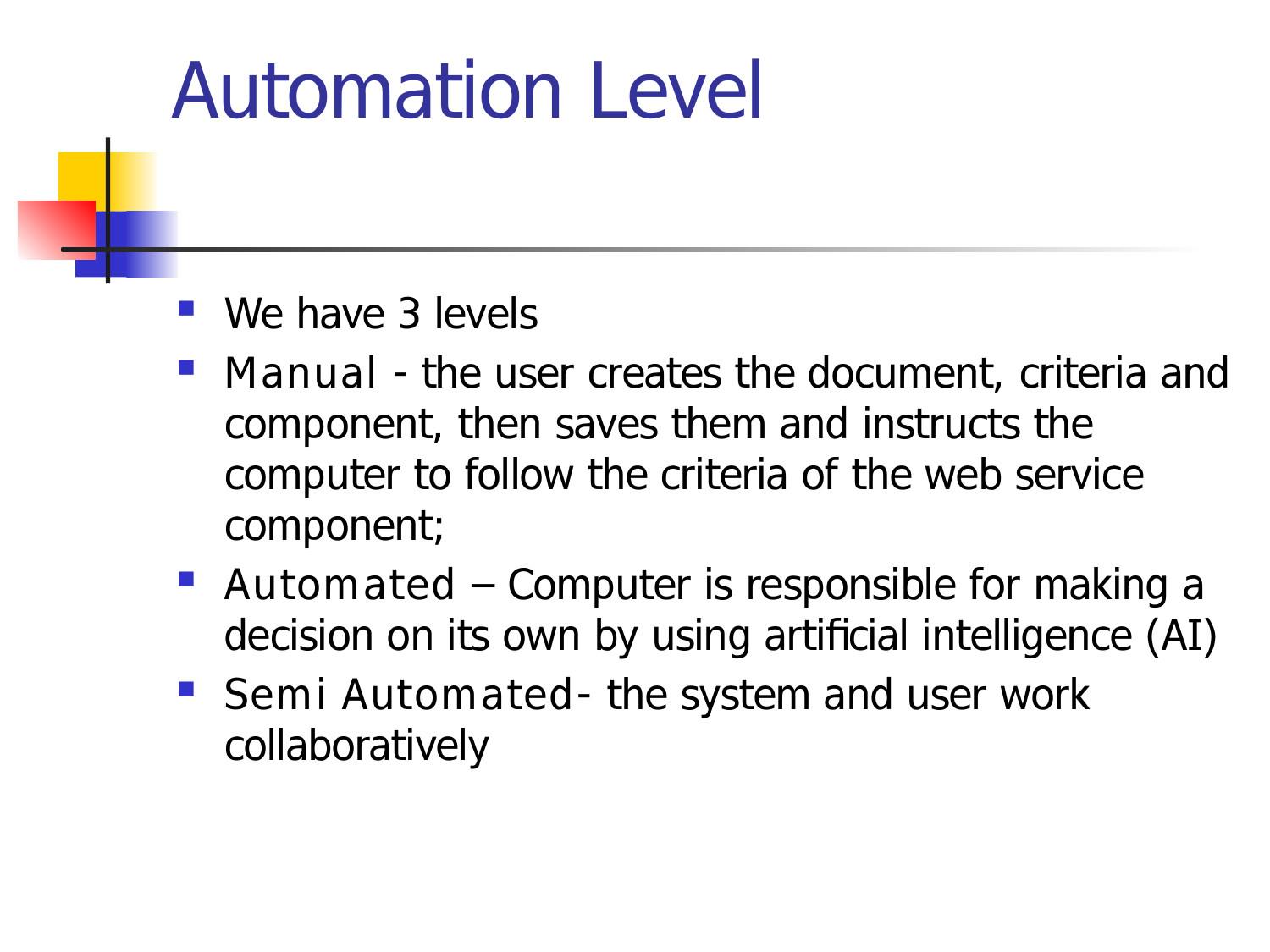

# Automation Level
We have 3 levels
Manual - the user creates the document, criteria and component, then saves them and instructs the computer to follow the criteria of the web service component;
Automated – Computer is responsible for making a decision on its own by using artiﬁcial intelligence (AI)
Semi Automated- the system and user work collaboratively